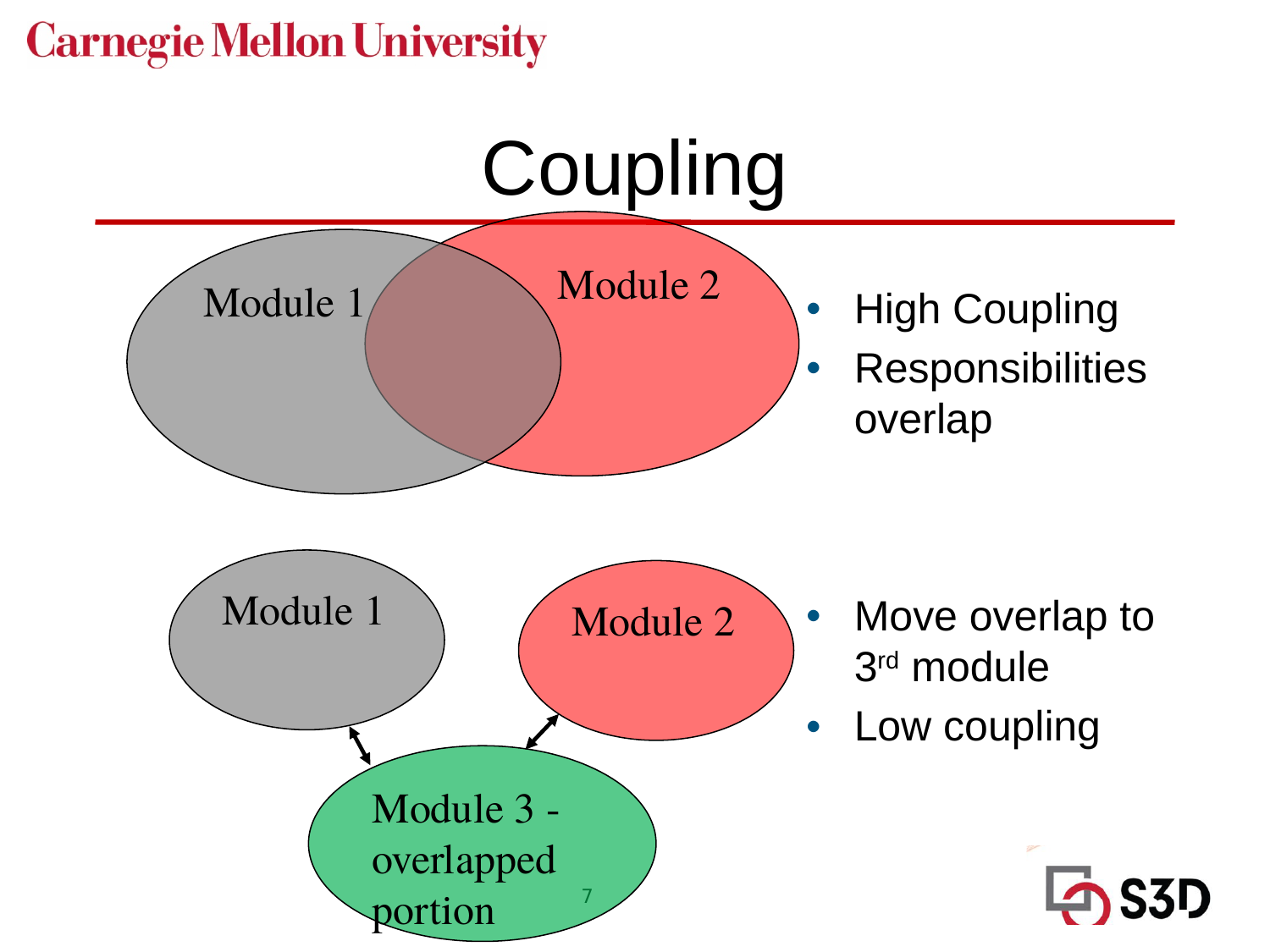

# Coupling
           Module 2
Module 1
High Coupling
Responsibilities overlap

Move overlap to 3rd module
Low coupling

Module 1
Module 2
Module 3 -
overlapped portion